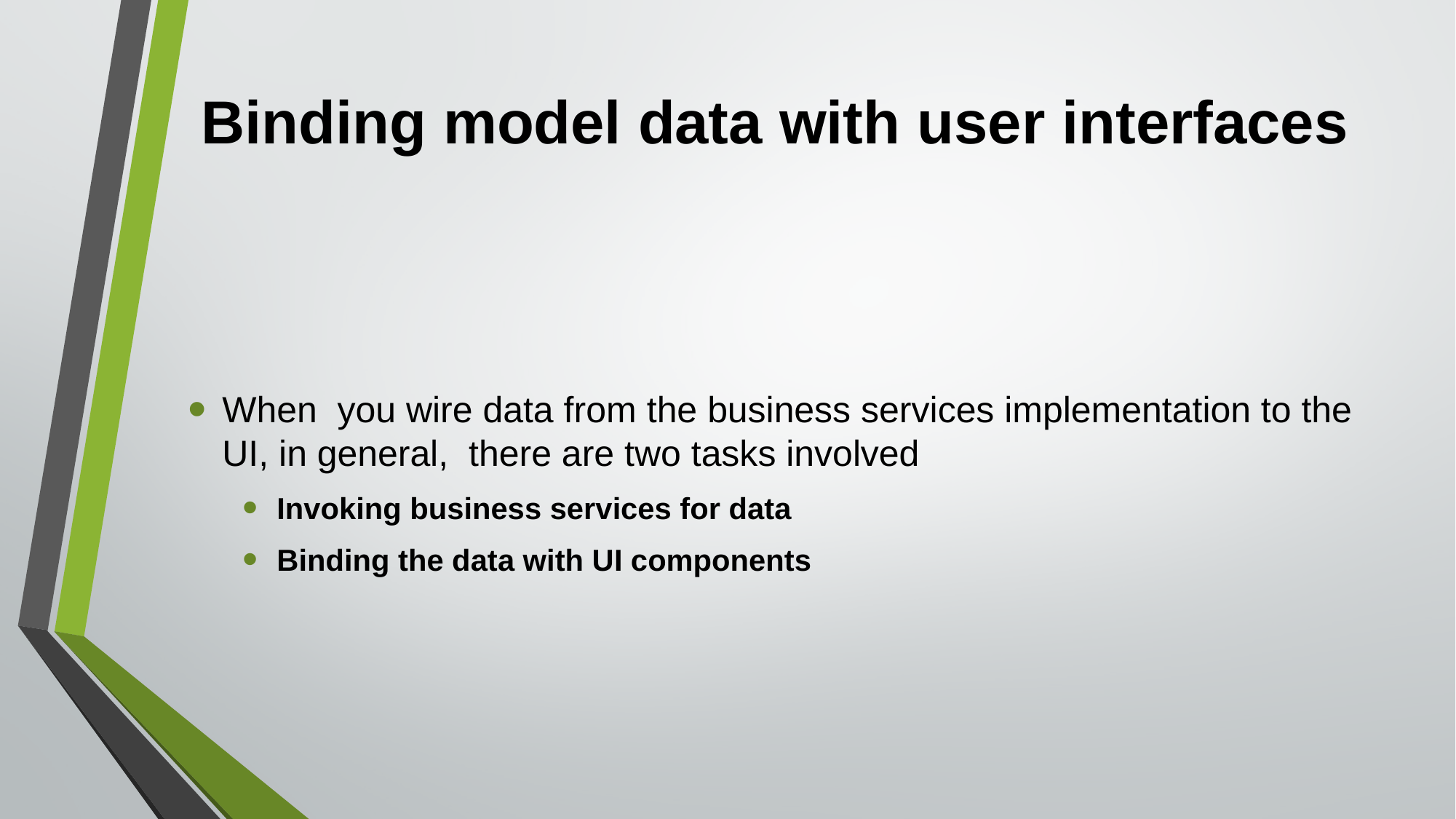

# Binding model data with user interfaces
When  you wire data from the business services implementation to the UI, in general,  there are two tasks involved
Invoking business services for data
Binding the data with UI components